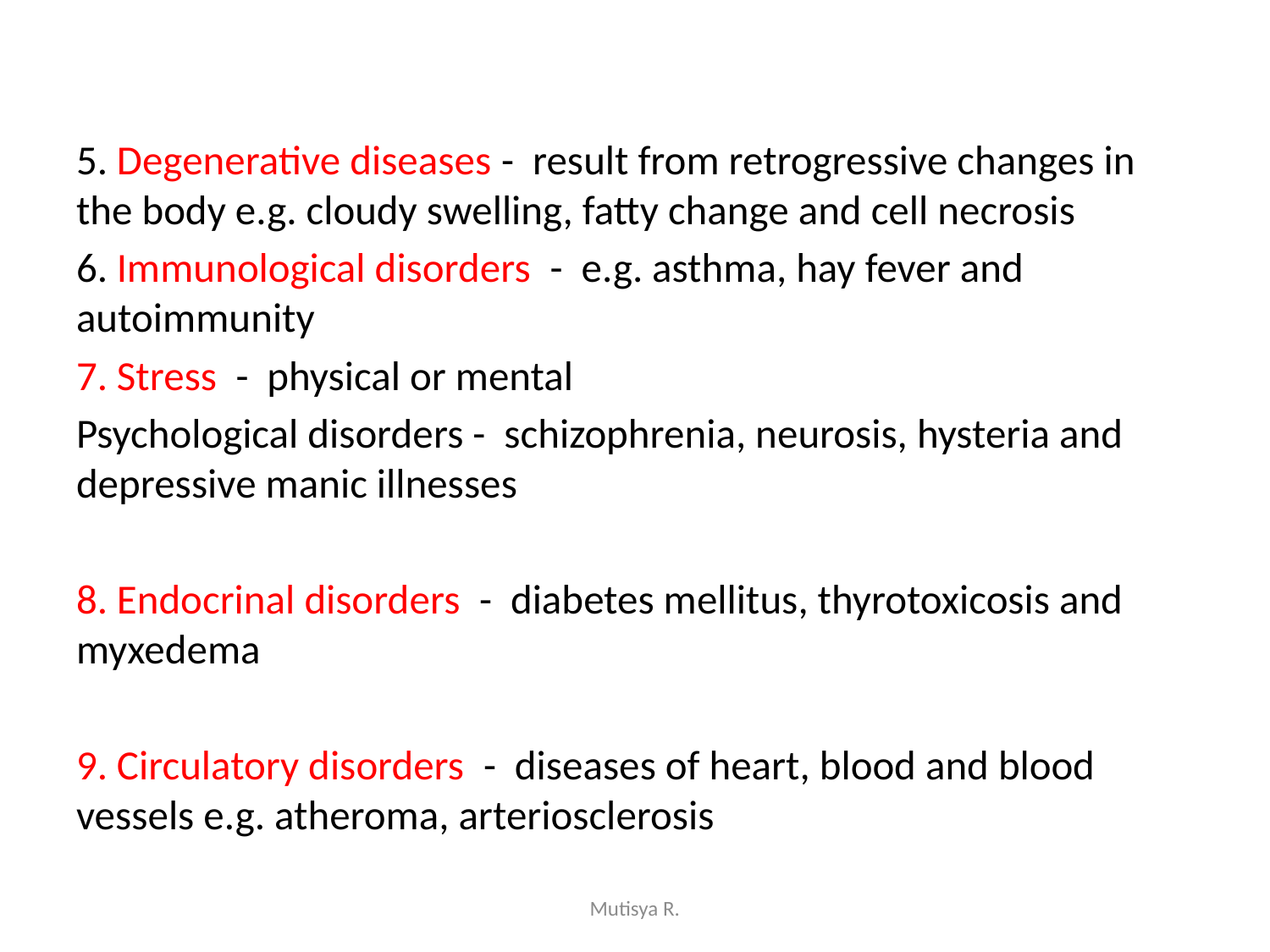

5. Degenerative diseases -  result from retrogressive changes in the body e.g. cloudy swelling, fatty change and cell necrosis
6. Immunological disorders  -  e.g. asthma, hay fever and autoimmunity
7. Stress  -  physical or mental
Psychological disorders -  schizophrenia, neurosis, hysteria and depressive manic illnesses

8. Endocrinal disorders  -  diabetes mellitus, thyrotoxicosis and myxedema

9. Circulatory disorders  -  diseases of heart, blood and blood vessels e.g. atheroma, arteriosclerosis

Mutisya R.